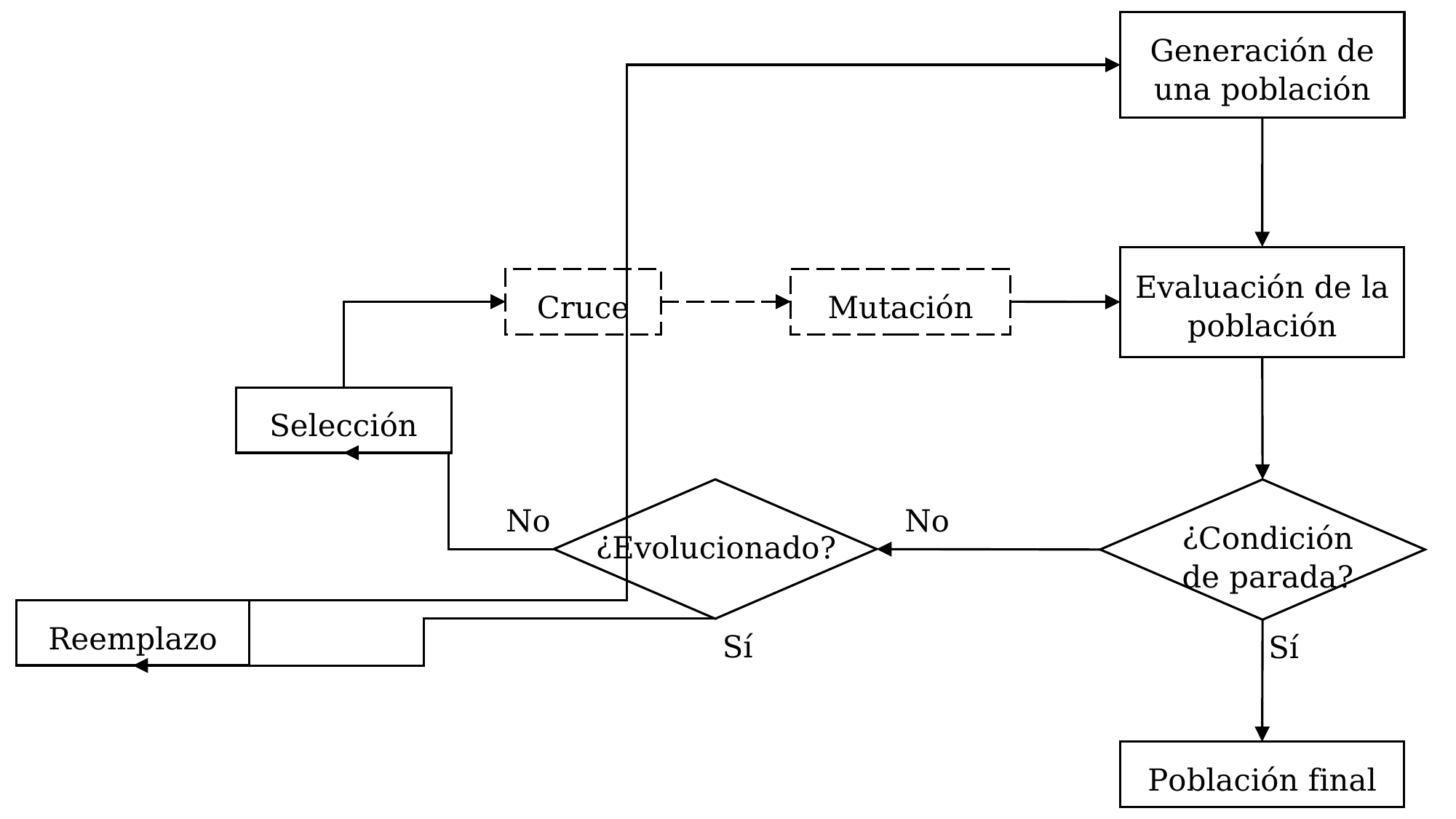

Generación de una población

Evaluación de la población

¿Condición de parada?
Sí

Población final

Cruce

Mutación

Selección

¿Evolucionado?
No
No

Reemplazo
Sí